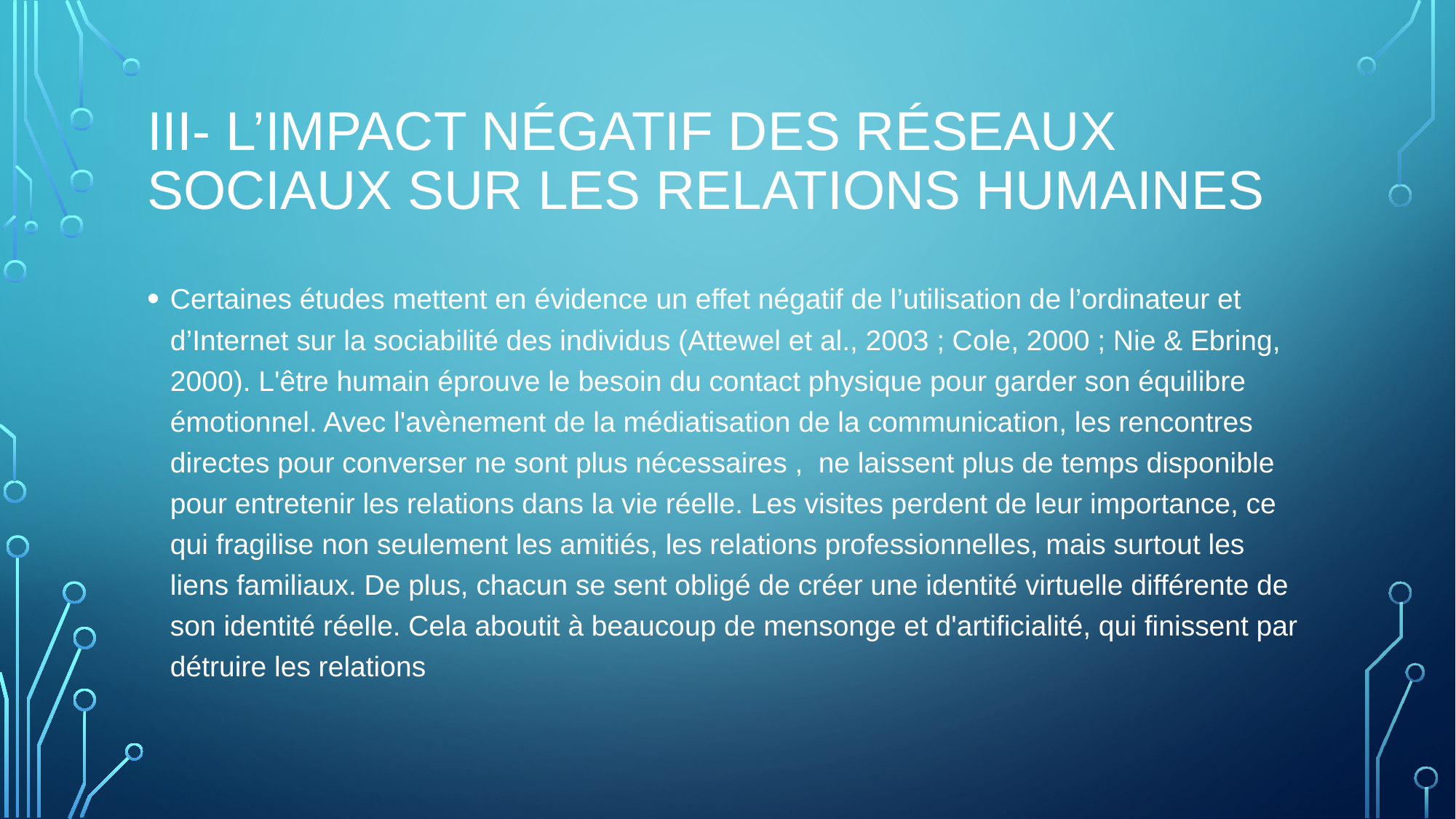

# III- L’impact négatif des réseaux sociaux sur les relations humaines
Certaines études mettent en évidence un effet négatif de l’utilisation de l’ordinateur et d’Internet sur la sociabilité des individus (Attewel et al., 2003 ; Cole, 2000 ; Nie & Ebring, 2000). L'être humain éprouve le besoin du contact physique pour garder son équilibre émotionnel. Avec l'avènement de la médiatisation de la communication, les rencontres directes pour converser ne sont plus nécessaires ,  ne laissent plus de temps disponible pour entretenir les relations dans la vie réelle. Les visites perdent de leur importance, ce qui fragilise non seulement les amitiés, les relations professionnelles, mais surtout les liens familiaux. De plus, chacun se sent obligé de créer une identité virtuelle différente de son identité réelle. Cela aboutit à beaucoup de mensonge et d'artificialité, qui finissent par détruire les relations